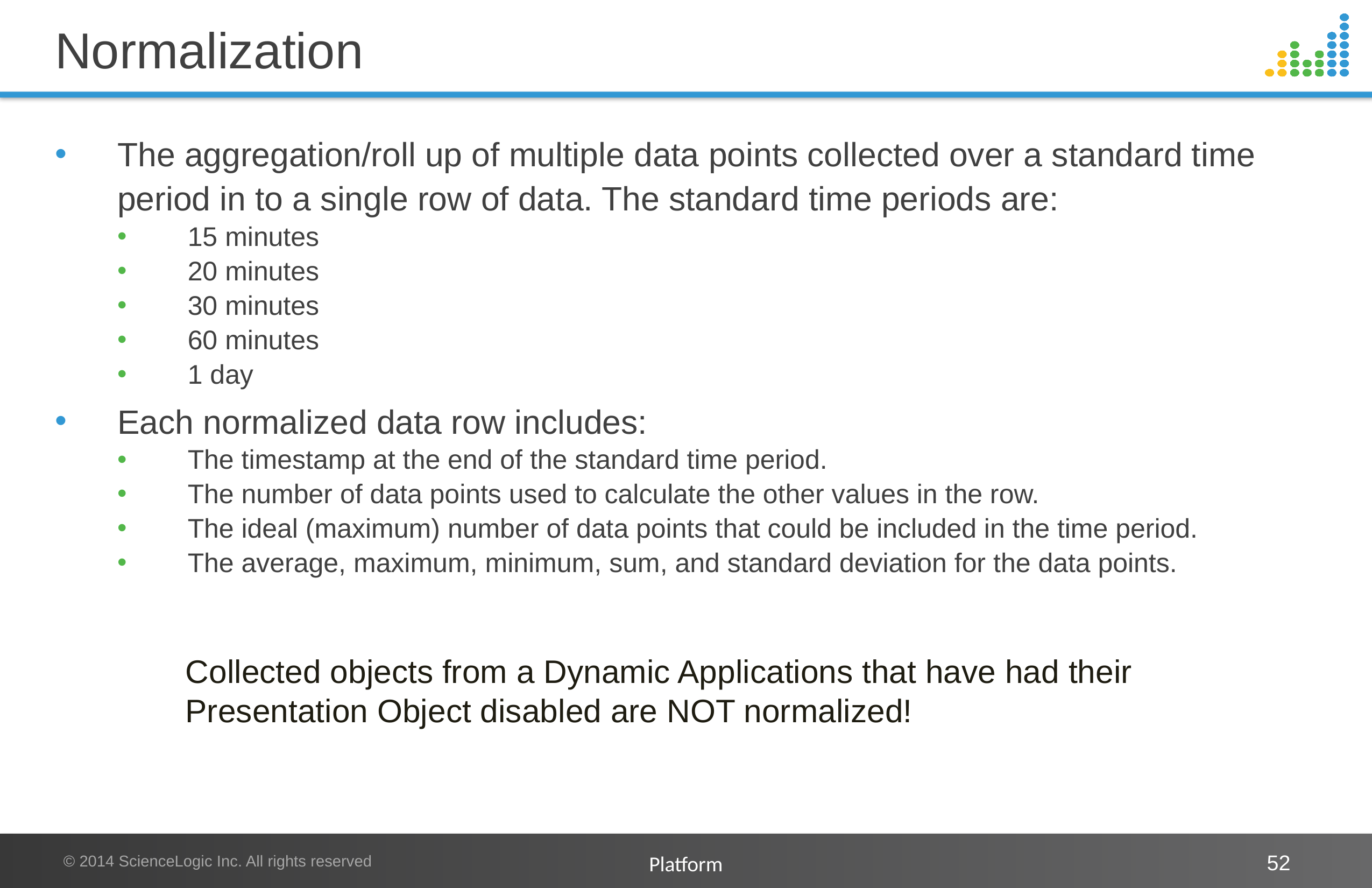

# Normalization
The aggregation/roll up of multiple data points collected over a standard time period in to a single row of data. The standard time periods are:
15 minutes
20 minutes
30 minutes
60 minutes
1 day
Each normalized data row includes:
The timestamp at the end of the standard time period.
The number of data points used to calculate the other values in the row.
The ideal (maximum) number of data points that could be included in the time period.
The average, maximum, minimum, sum, and standard deviation for the data points.
Collected objects from a Dynamic Applications that have had their Presentation Object disabled are NOT normalized!
Platform
52